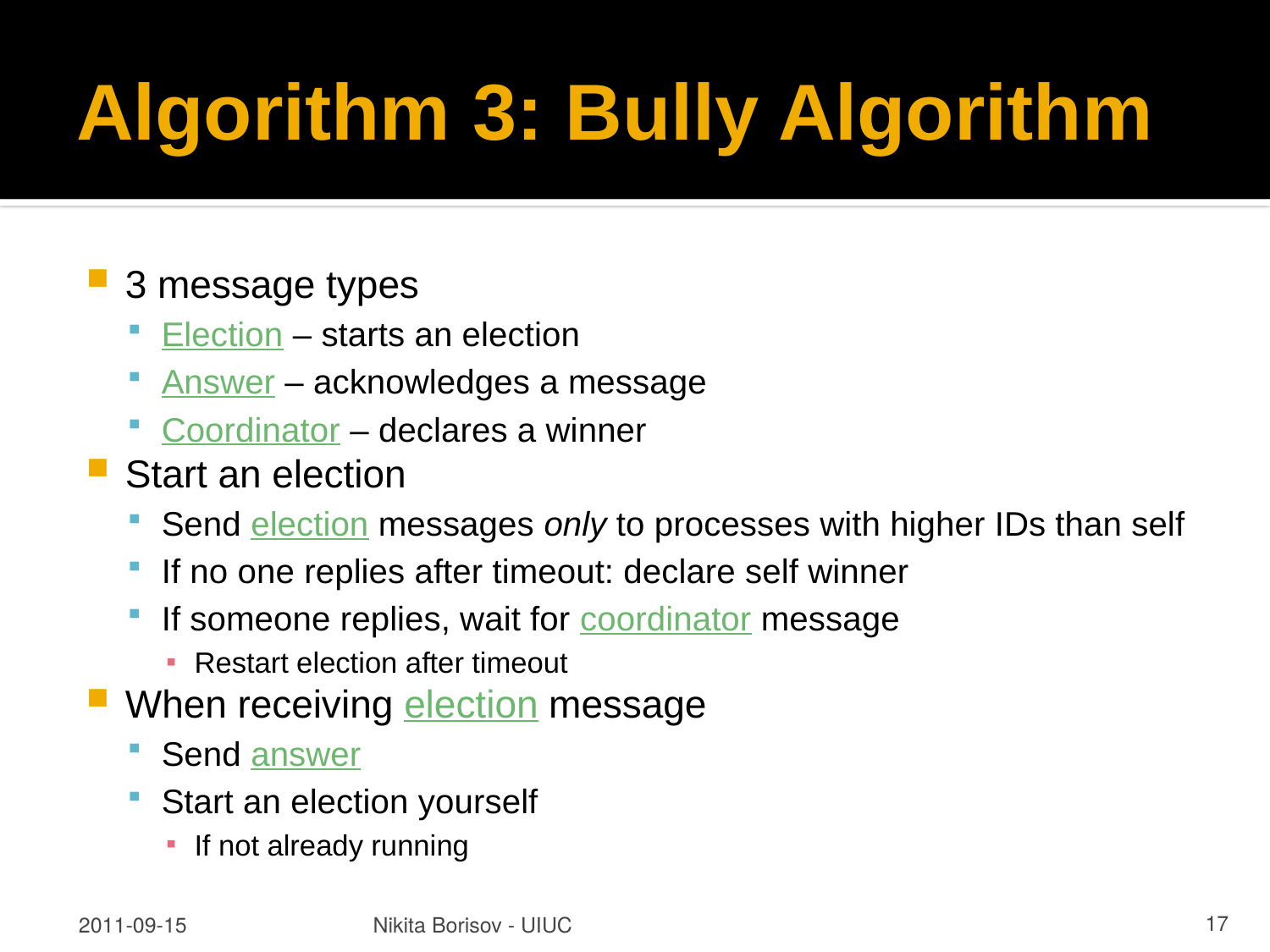

# Algorithm 3: Bully Algorithm
3 message types
Election – starts an election
Answer – acknowledges a message
Coordinator – declares a winner
Start an election
Send election messages only to processes with higher IDs than self
If no one replies after timeout: declare self winner
If someone replies, wait for coordinator message
Restart election after timeout
When receiving election message
Send answer
Start an election yourself
If not already running
2011-09-15
Nikita Borisov - UIUC
17